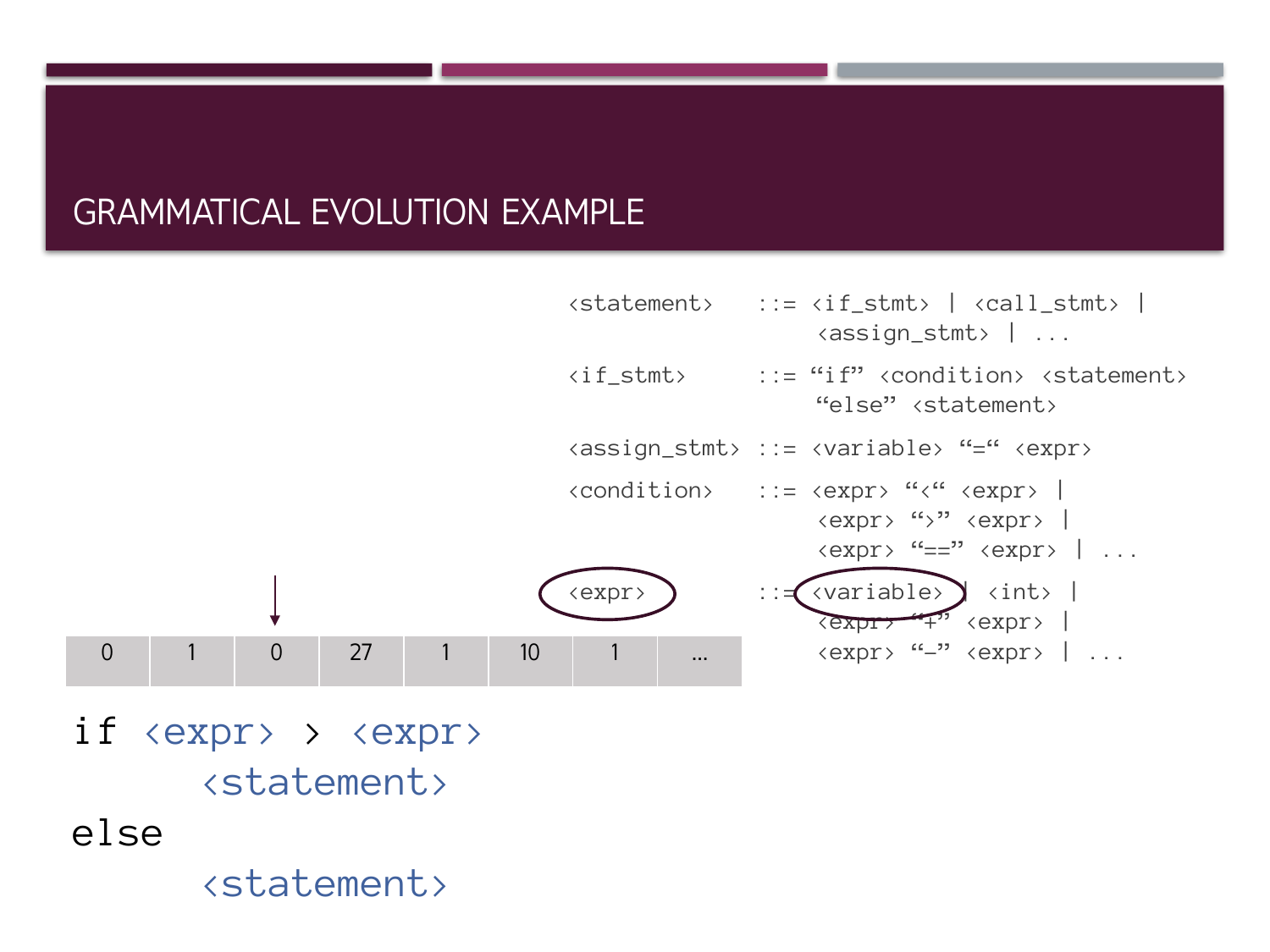

# Grammatical evolution example
<statement>   ::= <if_stmt> | <call_stmt> | <assign_stmt> | ...
<if_stmt>     ::= “if” <condition> <statement> “else” <statement>
<assign_stmt> ::= <variable> “=“ <expr>
<condition>   ::= <expr> “<“ <expr> |
<expr> “>” <expr> |
<expr> “==” <expr> | ...
<expr>        ::= <variable> | <int> |
<expr> “+” <expr> |
<expr> “-” <expr> | ...

| 0 | 1 | 0 | 27 | 1 | 10 | 1 | … |
| --- | --- | --- | --- | --- | --- | --- | --- |
if <expr> > <expr>
	<statement>
else
	<statement>